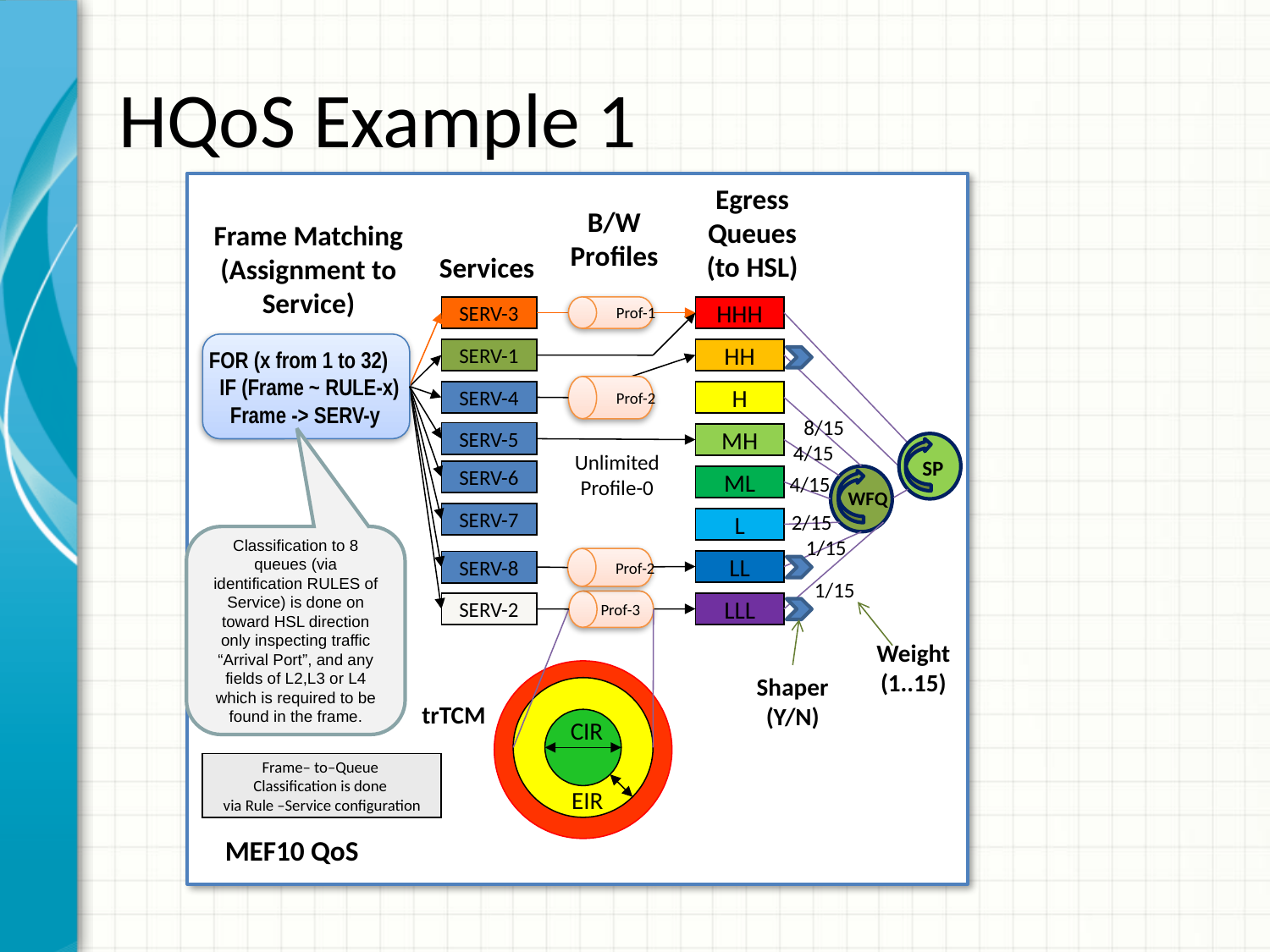

# HQoS Example 1

Egress
Queues
(to HSL)
B/W
Profiles
Frame Matching
(Assignment to
Service)
Services
SERV-3
  Prof-1
HHH
FOR (x from 1 to 32)
  IF (Frame ~ RULE-x)
    Frame -> SERV-y
SERV-1
HH

  Prof-2
SERV-4
H
8/15
SERV-5
MH
4/15

SP
Unlimited
Profile-0
SERV-6
4/15
ML

WFQ
2/15
SERV-7
L
Classification to 8 queues (via identification RULES of Service) is done on toward HSL direction only inspecting traffic “Arrival Port”, and any fields of L2,L3 or L4 which is required to be found in the frame.
1/15
  Prof-2
LL
SERV-8

1/15
Prof-3
SERV-2
LLL

Weight
(1..15)

Shaper
(Y/N)

trTCM

CIR
Frame– to–Queue
Classification is done
via Rule –Service configuration
EIR
MEF10 QoS